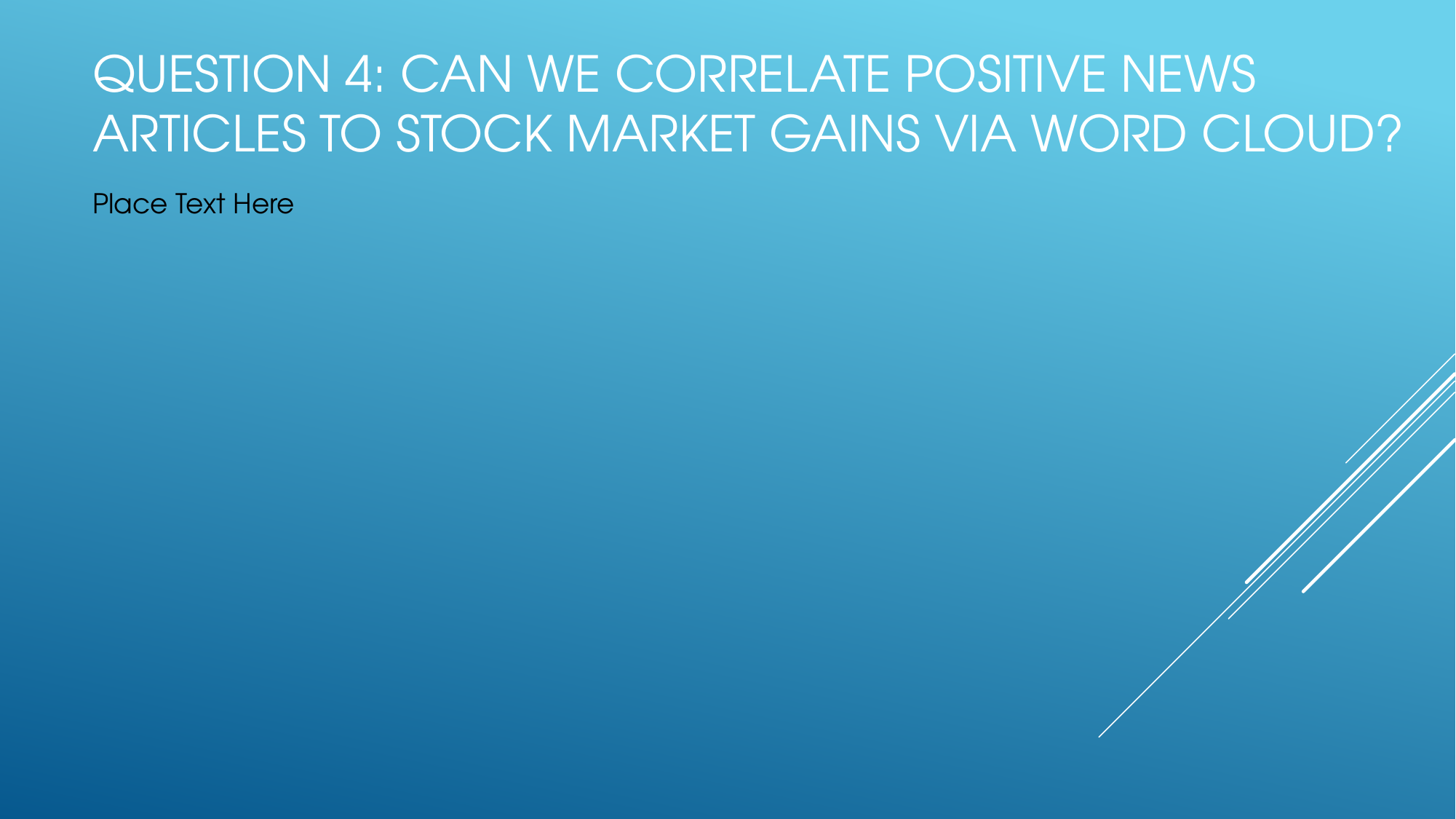

# Question 4: can we correlate positive news articles to stock market gains via Word Cloud?
Place Text Here